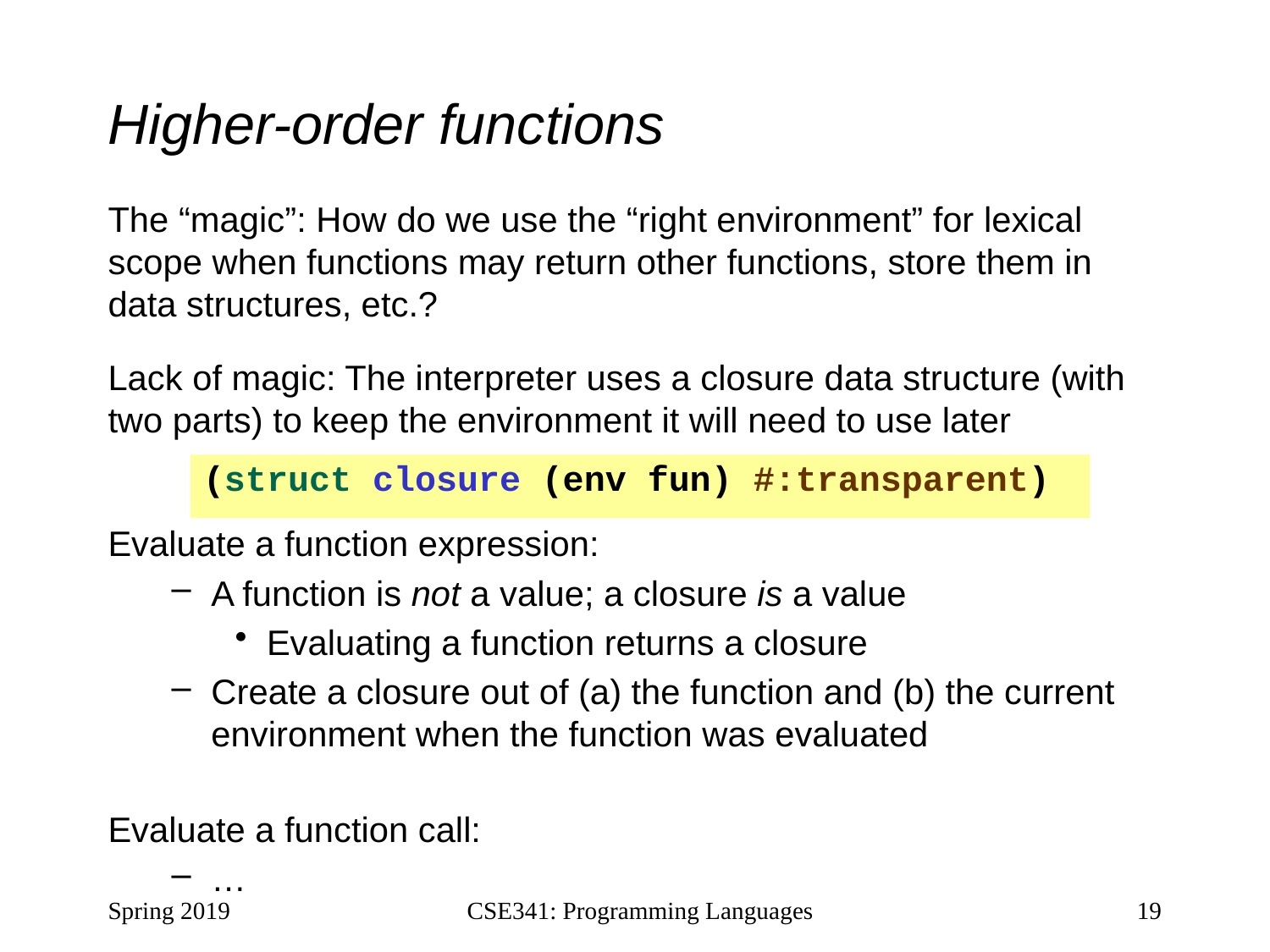

# Higher-order functions
The “magic”: How do we use the “right environment” for lexical scope when functions may return other functions, store them in data structures, etc.?

Lack of magic: The interpreter uses a closure data structure (with two parts) to keep the environment it will need to use later

Evaluate a function expression:
A function is not a value; a closure is a value
Evaluating a function returns a closure
Create a closure out of (a) the function and (b) the current environment when the function was evaluated

Evaluate a function call:
…
(struct closure (env fun) #:transparent)

Spring 2019
CSE341: Programming Languages
19